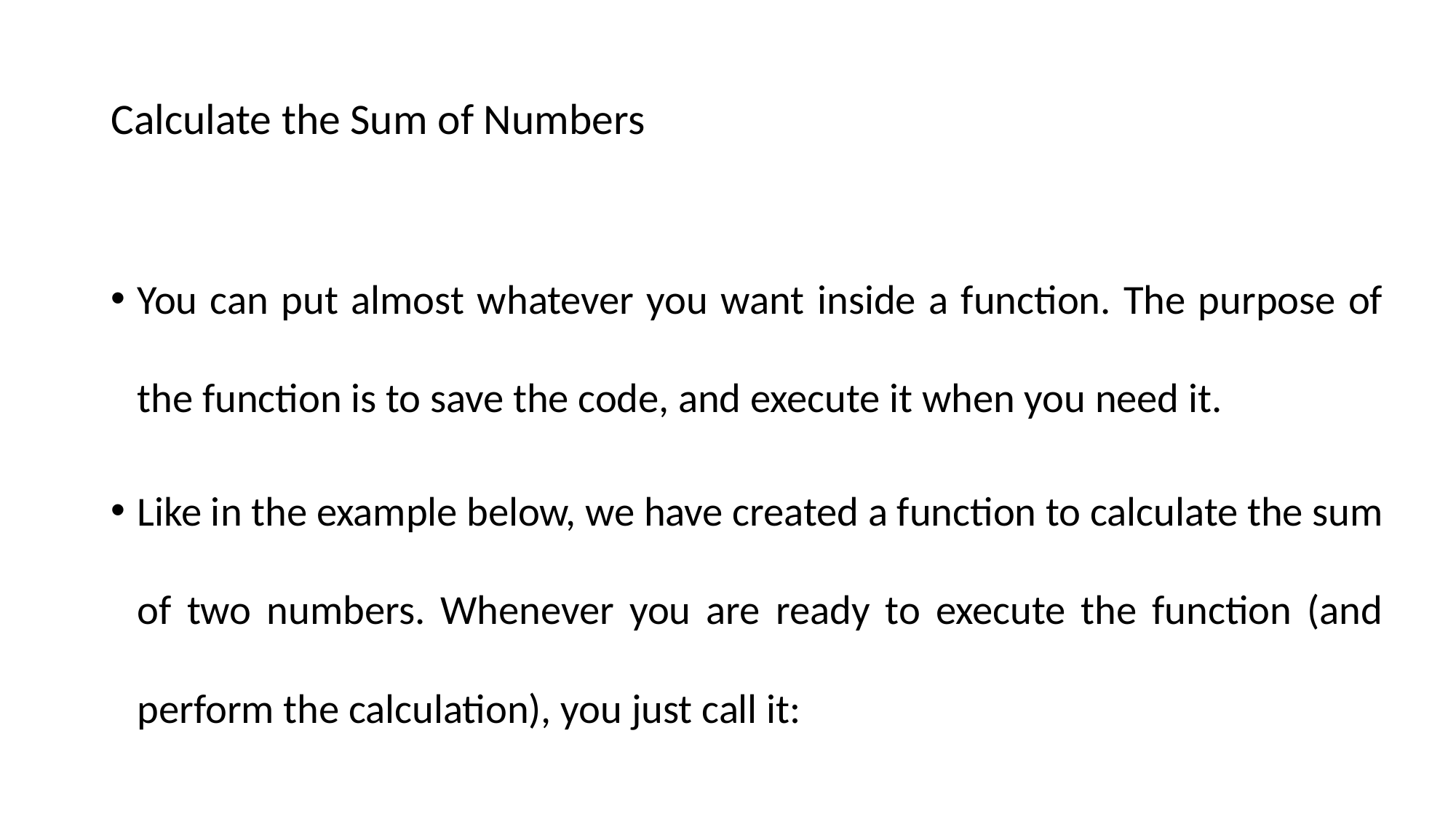

# Calculate the Sum of Numbers
You can put almost whatever you want inside a function. The purpose of the function is to save the code, and execute it when you need it.
Like in the example below, we have created a function to calculate the sum of two numbers. Whenever you are ready to execute the function (and perform the calculation), you just call it: